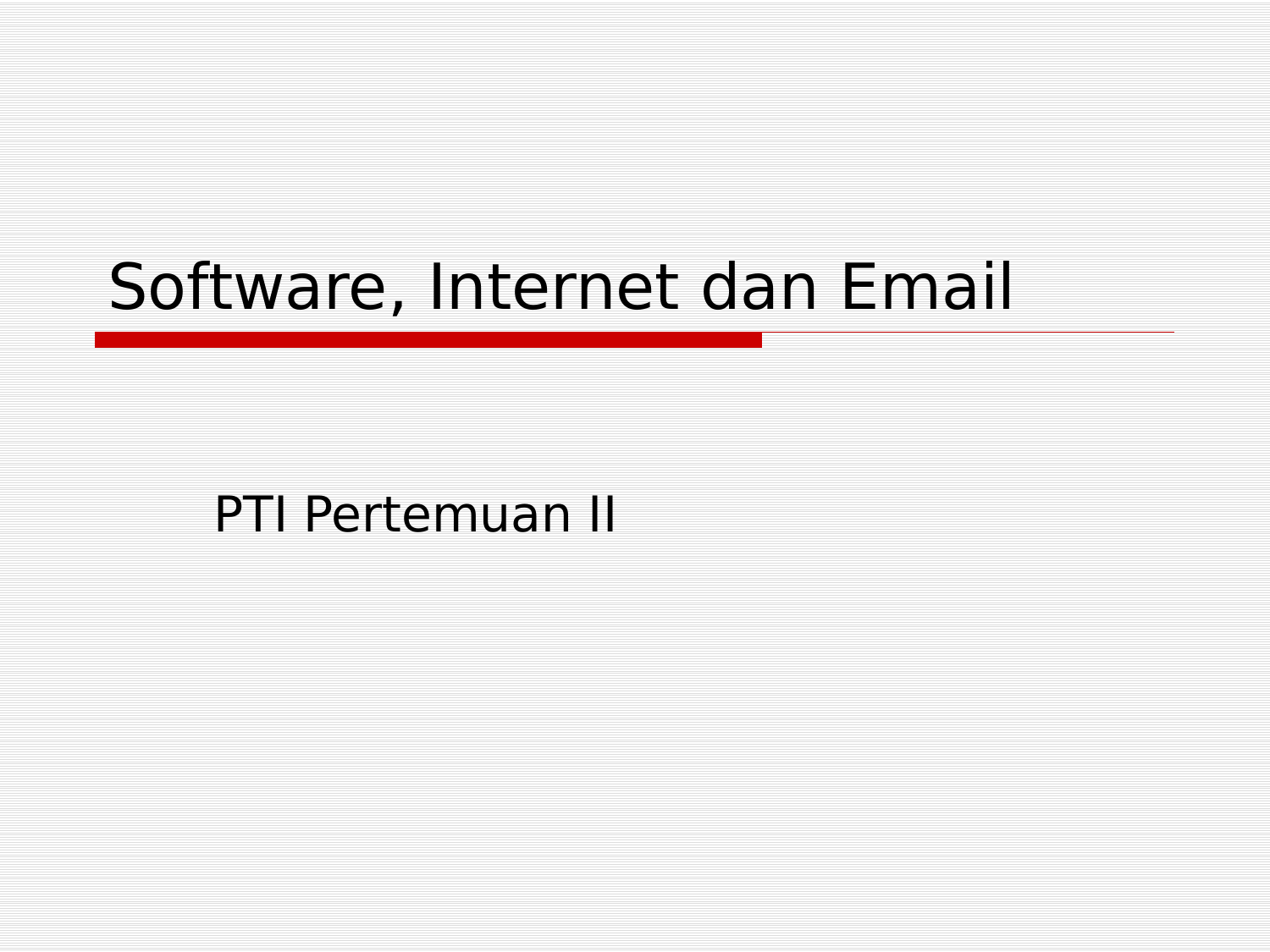

# Software, Internet dan Email
PTI Pertemuan II